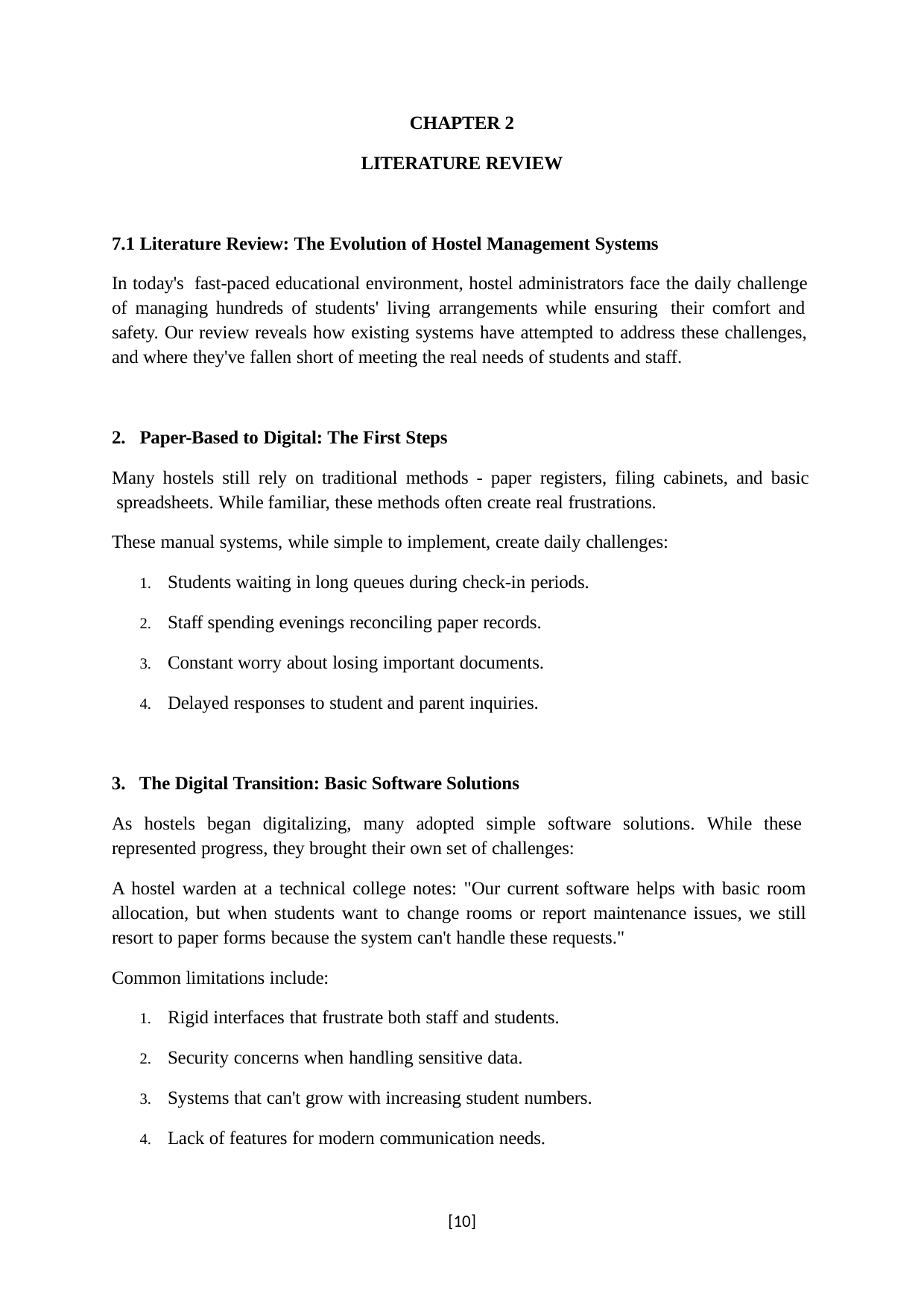

CHAPTER 2
LITERATURE REVIEW
7.1 Literature Review: The Evolution of Hostel Management Systems
In today's fast-paced educational environment, hostel administrators face the daily challenge  of managing hundreds of students' living arrangements while ensuring their comfort and  safety. Our review reveals how existing systems have attempted to address these challenges,  and where they've fallen short of meeting the real needs of students and staff.
Paper-Based to Digital: The First Steps
Many hostels still rely on traditional methods - paper registers, filing cabinets, and basic  spreadsheets. While familiar, these methods often create real frustrations.
These manual systems, while simple to implement, create daily challenges:
Students waiting in long queues during check-in periods.
Staff spending evenings reconciling paper records.
Constant worry about losing important documents.
Delayed responses to student and parent inquiries.
The Digital Transition: Basic Software Solutions
As hostels began digitalizing, many adopted simple software solutions. While these  represented progress, they brought their own set of challenges:
A hostel warden at a technical college notes: "Our current software helps with basic room  allocation, but when students want to change rooms or report maintenance issues, we still  resort to paper forms because the system can't handle these requests."
Common limitations include:
Rigid interfaces that frustrate both staff and students.
Security concerns when handling sensitive data.
Systems that can't grow with increasing student numbers.
Lack of features for modern communication needs.
[10]